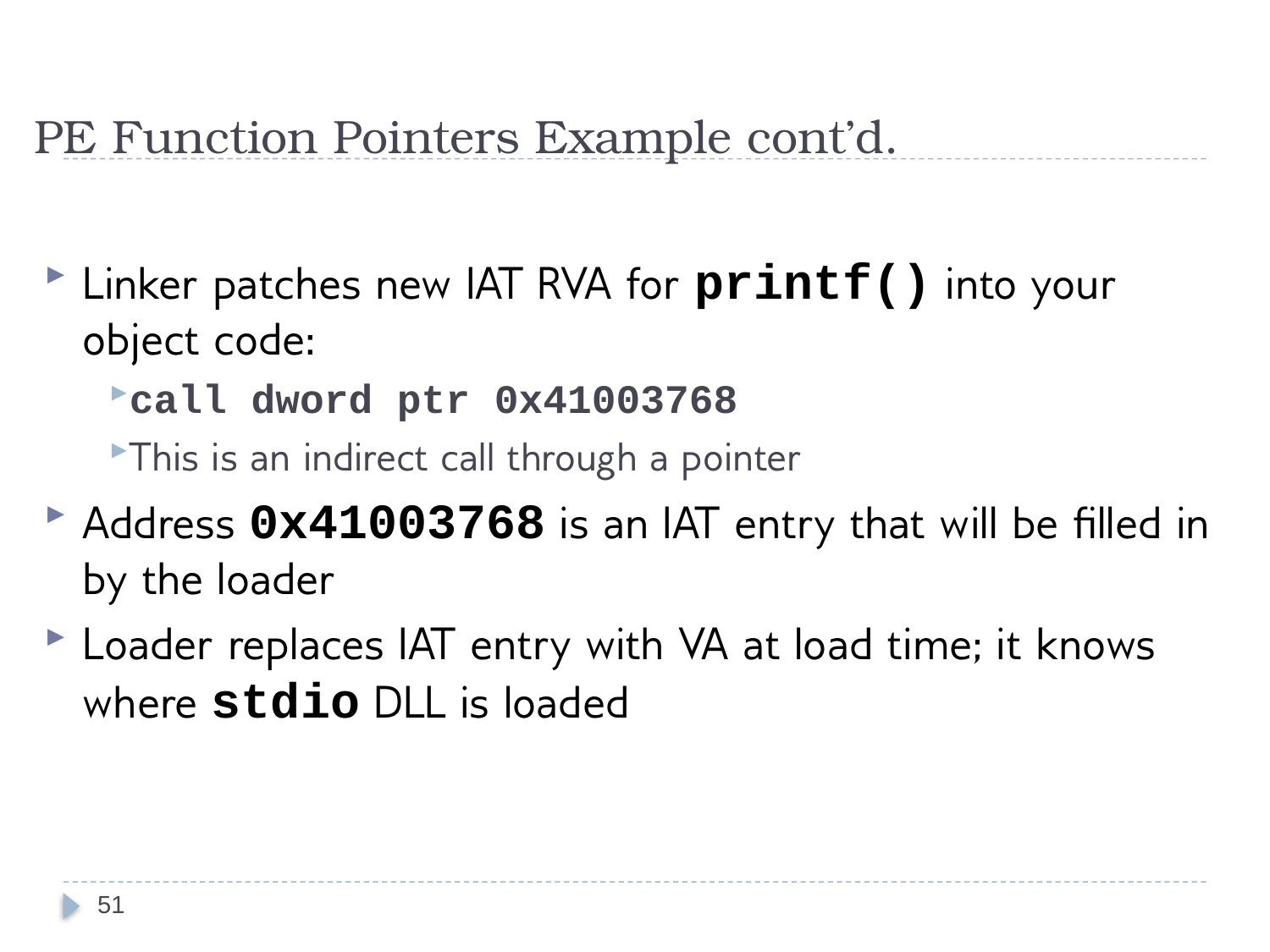

# PE Function Pointers Example cont’d.
Linker patches new IAT RVA for printf() into your object code:
call dword ptr 0x41003768
This is an indirect call through a pointer
Address 0x41003768 is an IAT entry that will be filled in by the loader
Loader replaces IAT entry with VA at load time; it knows where stdio DLL is loaded
51